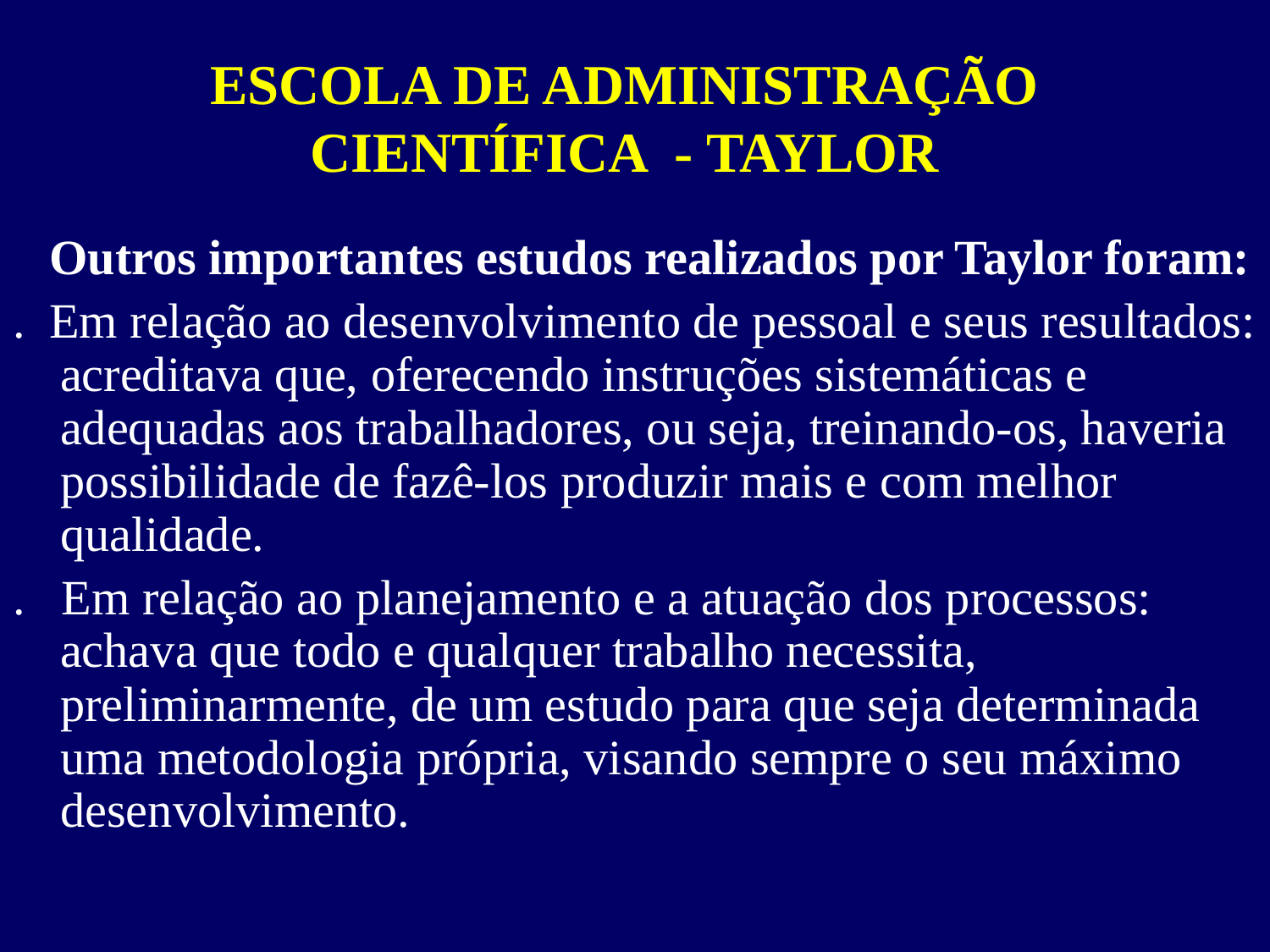

# ESCOLA DE ADMINISTRAÇÃO CIENTÍFICA  - TAYLOR
   Outros importantes estudos realizados por Taylor foram:
.  Em relação ao desenvolvimento de pessoal e seus resultados: acreditava que, oferecendo instruções sistemáticas e adequadas aos trabalhadores, ou seja, treinando-os, haveria possibilidade de fazê-los produzir mais e com melhor qualidade.
.   Em relação ao planejamento e a atuação dos processos: achava que todo e qualquer trabalho necessita, preliminarmente, de um estudo para que seja determinada uma metodologia própria, visando sempre o seu máximo desenvolvimento.